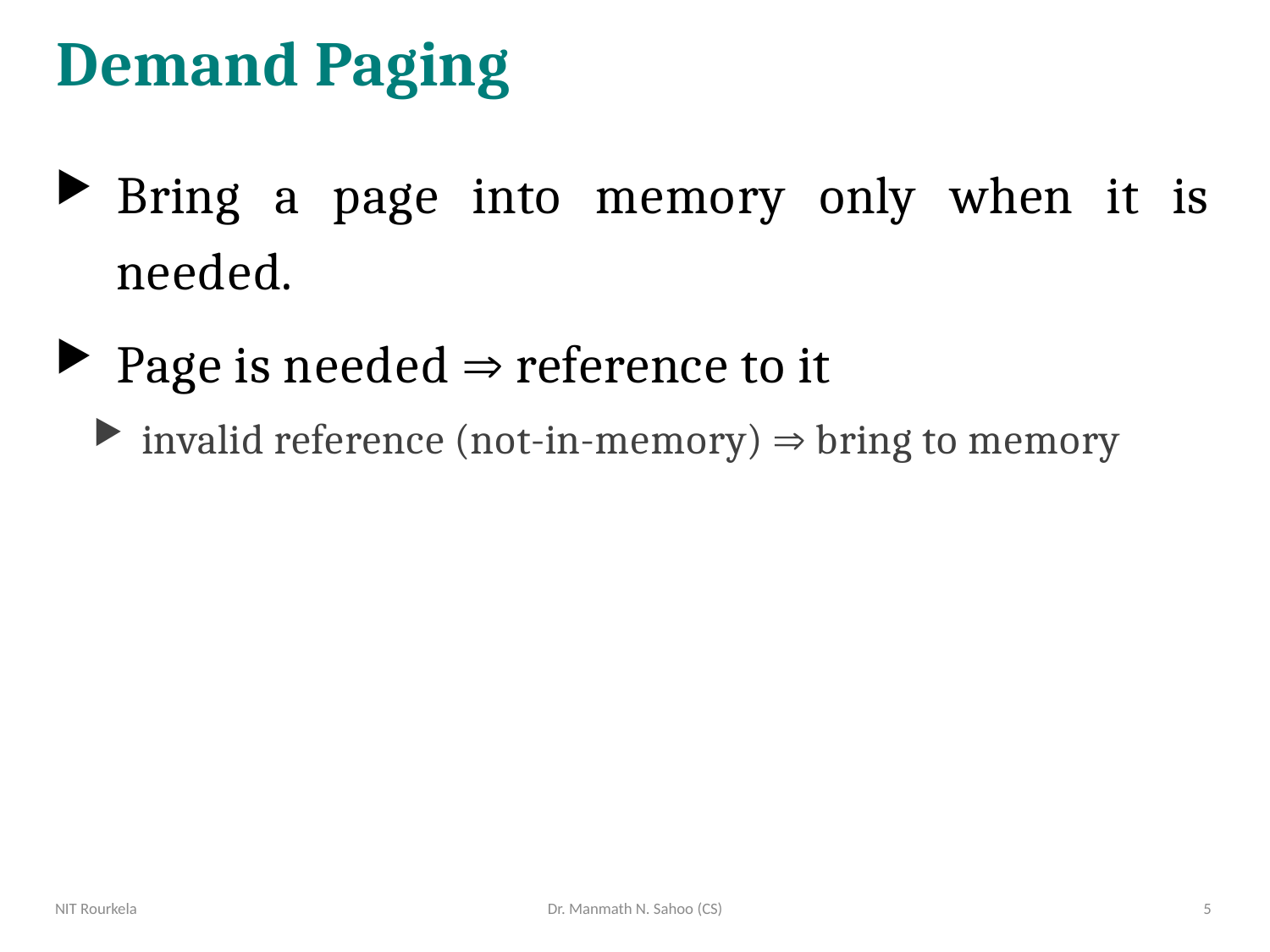

# Demand Paging
Bring a page into memory only when it is needed.
Page is needed ⇒ reference to it
invalid reference (not-in-memory) ⇒ bring to memory

NIT Rourkela
Dr. Manmath N. Sahoo (CS)
5